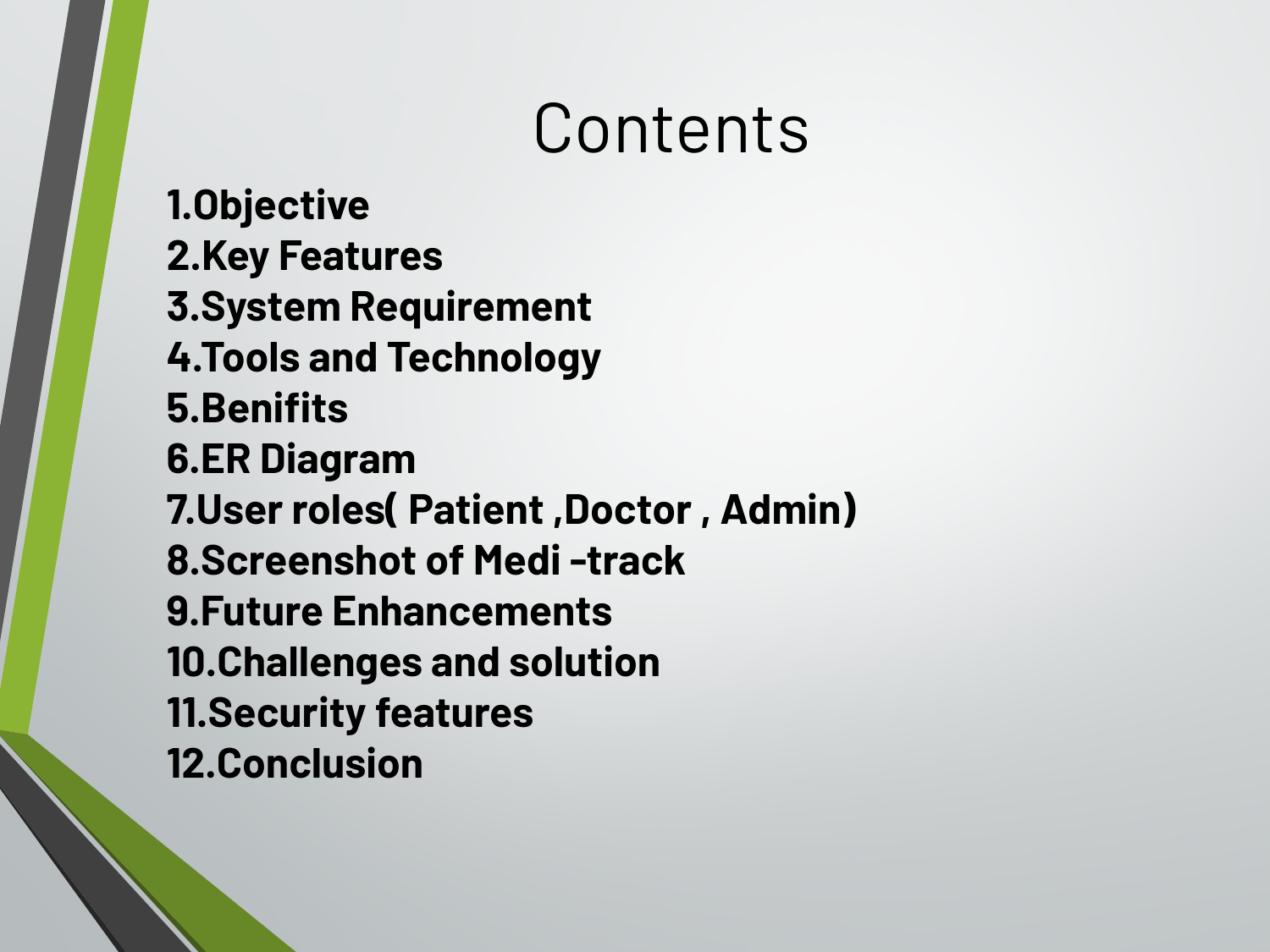

# Contents
1.Objective
2.Key Features
3.System Requirement
4.Tools and Technology
5.Benifits
6.ER Diagram
7.User roles( Patient ,Doctor , Admin)
8.Screenshot of Medi -track
9.Future Enhancements
10.Challenges and solution
11.Security features
12.Conclusion